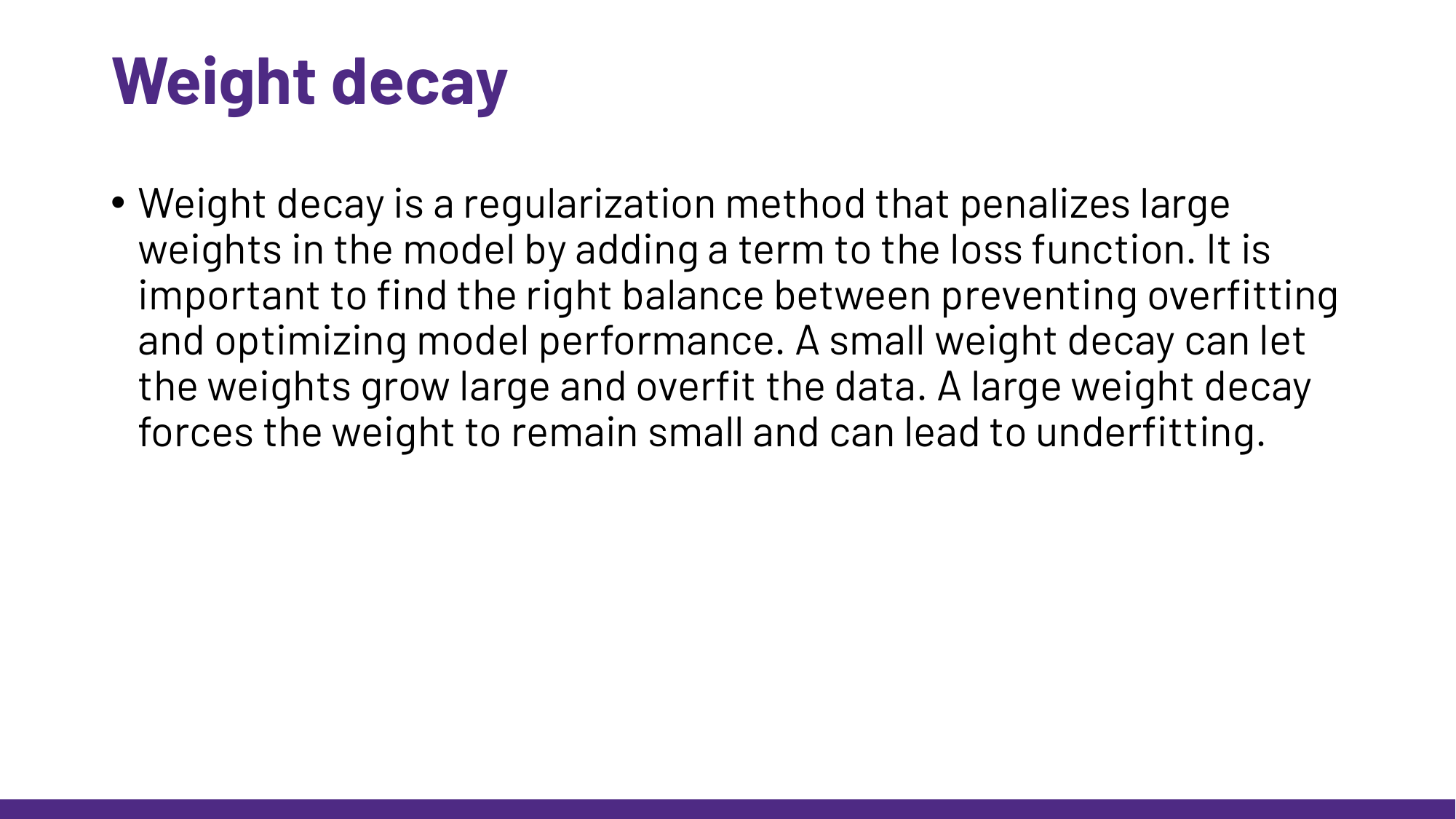

# Weight decay
Weight decay is a regularization method that penalizes large weights in the model by adding a term to the loss function. It is important to find the right balance between preventing overfitting and optimizing model performance. A small weight decay can let the weights grow large and overfit the data. A large weight decay forces the weight to remain small and can lead to underfitting.